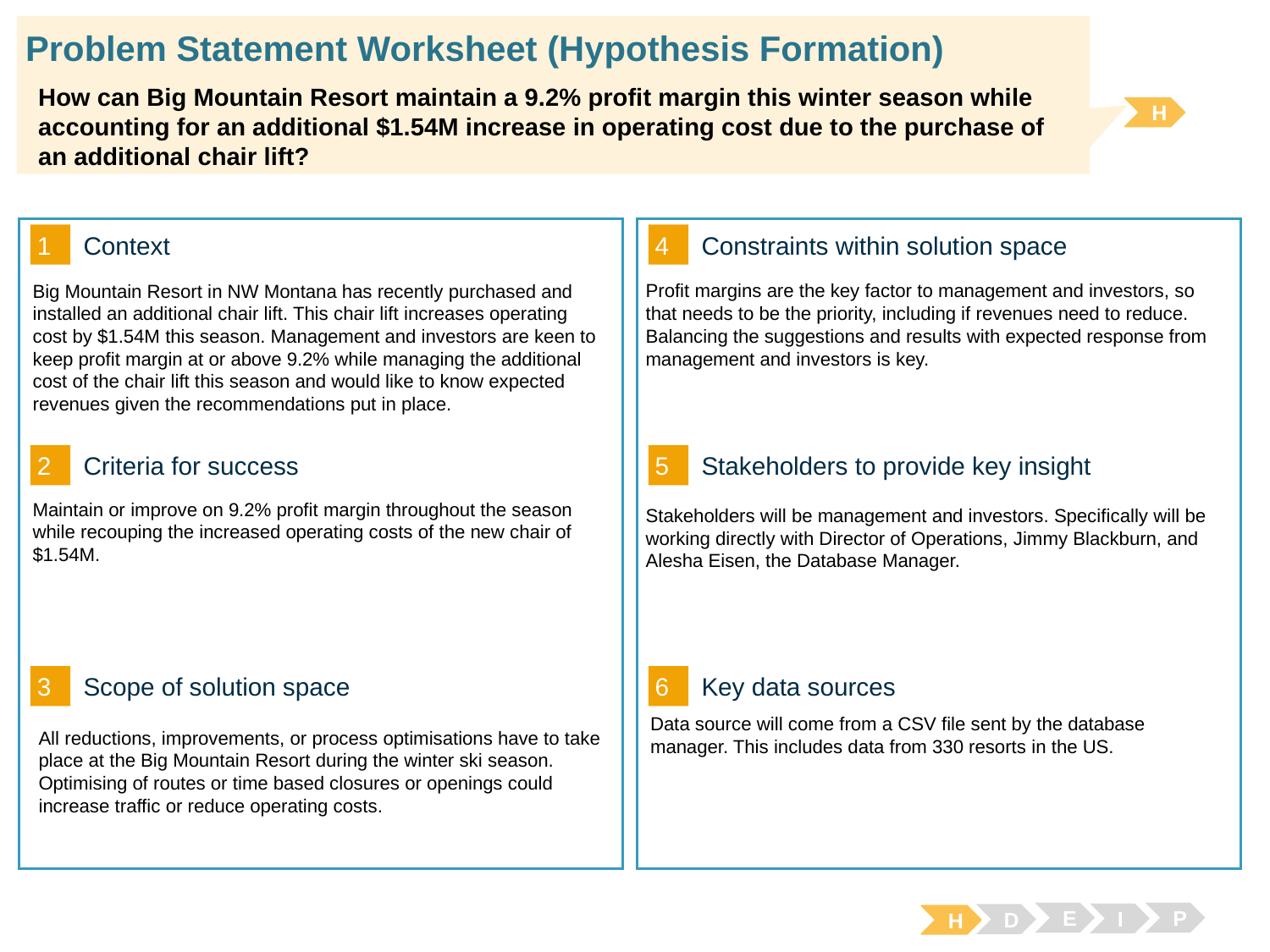

# Problem Statement Worksheet (Hypothesis Formation)
How can Big Mountain Resort maintain a 9.2% profit margin this winter season while accounting for an additional $1.54M increase in operating cost due to the purchase of an additional chair lift?
H

1
4
Context
Constraints within solution space
Profit margins are the key factor to management and investors, so that needs to be the priority, including if revenues need to reduce. Balancing the suggestions and results with expected response from management and investors is key.
Big Mountain Resort in NW Montana has recently purchased and installed an additional chair lift. This chair lift increases operating cost by $1.54M this season. Management and investors are keen to keep profit margin at or above 9.2% while managing the additional cost of the chair lift this season and would like to know expected revenues given the recommendations put in place.
2
5
Criteria for success
Stakeholders to provide key insight
Maintain or improve on 9.2% profit margin throughout the season while recouping the increased operating costs of the new chair of $1.54M.
Stakeholders will be management and investors. Specifically will be working directly with Director of Operations, Jimmy Blackburn, and Alesha Eisen, the Database Manager.
3
6
Key data sources
Scope of solution space
Data source will come from a CSV file sent by the database manager. This includes data from 330 resorts in the US.
All reductions, improvements, or process optimisations have to take place at the Big Mountain Resort during the winter ski season. Optimising of routes or time based closures or openings could increase traffic or reduce operating costs.
E
P
I
D
H